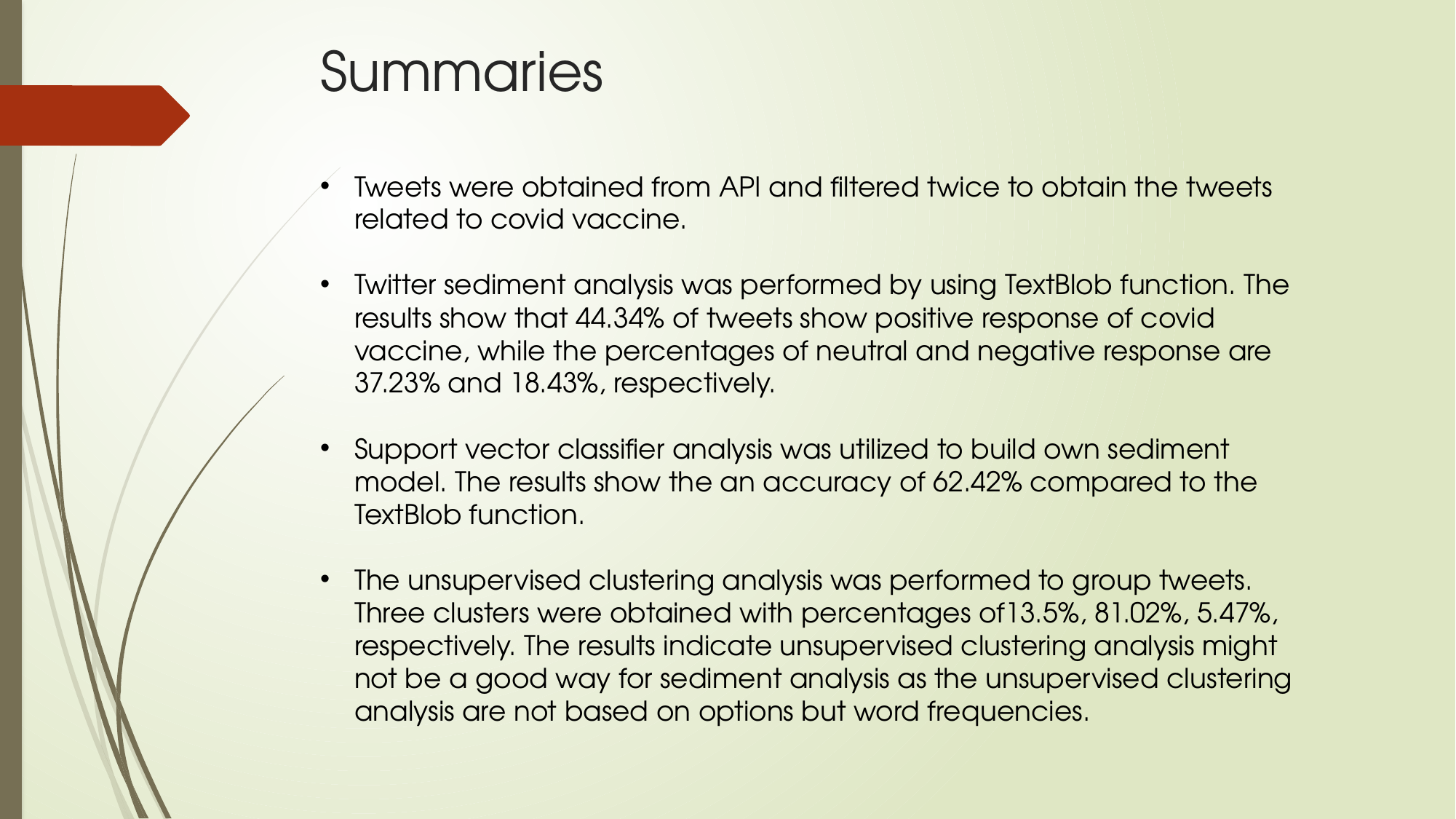

# Summaries
Tweets were obtained from API and filtered twice to obtain the tweets related to covid vaccine.

Twitter sediment analysis was performed by using TextBlob function. The results show that 44.34% of tweets show positive response of covid vaccine, while the percentages of neutral and negative response are 37.23% and 18.43%, respectively.

Support vector classifier analysis was utilized to build own sediment model. The results show the an accuracy of 62.42% compared to the TextBlob function.

The unsupervised clustering analysis was performed to group tweets. Three clusters were obtained with percentages of13.5%, 81.02%, 5.47%, respectively. The results indicate unsupervised clustering analysis might not be a good way for sediment analysis as the unsupervised clustering analysis are not based on options but word frequencies.